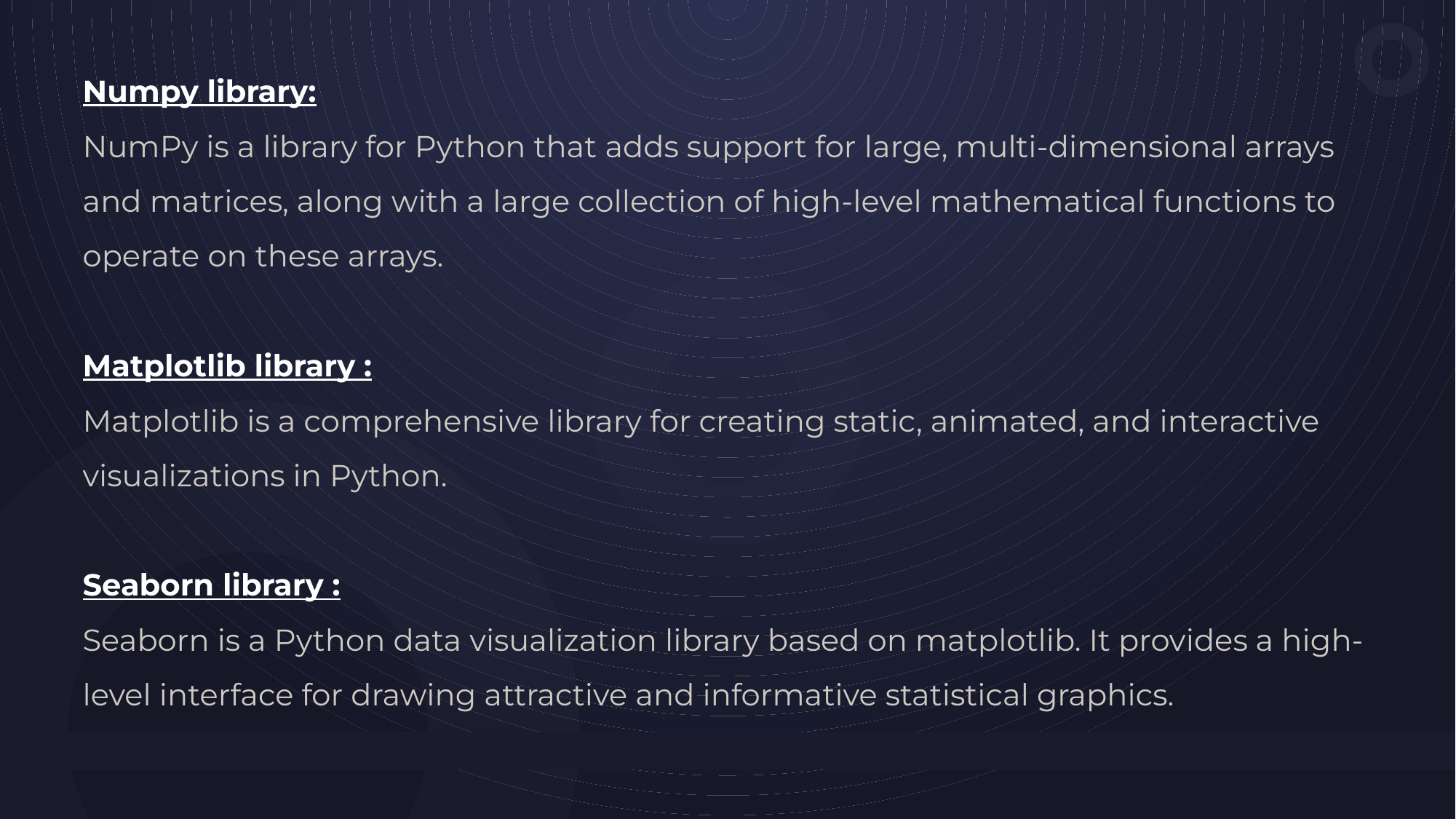

Numpy library:
NumPy is a library for Python that adds support for large, multi-dimensional arrays and matrices, along with a large collection of high-level mathematical functions to operate on these arrays.

Matplotlib library :
Matplotlib is a comprehensive library for creating static, animated, and interactive visualizations in Python.

Seaborn library :
Seaborn is a Python data visualization library based on matplotlib. It provides a high-level interface for drawing attractive and informative statistical graphics.